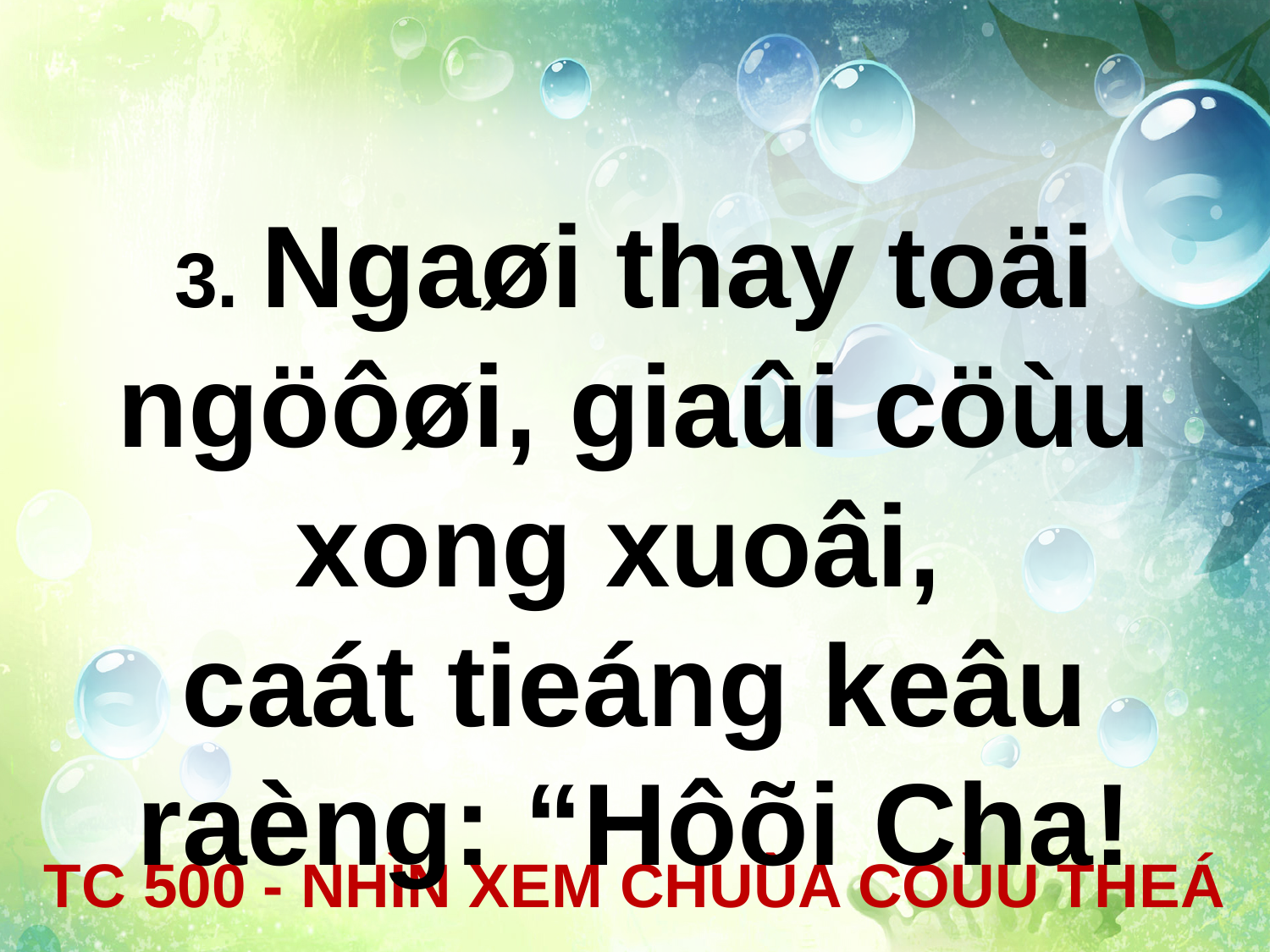

3. Ngaøi thay toäi ngöôøi, giaûi cöùu xong xuoâi,
caát tieáng keâu raèng: “Hôõi Cha!
TC 500 - NHÌN XEM CHUÙA CÖÙU THEÁ